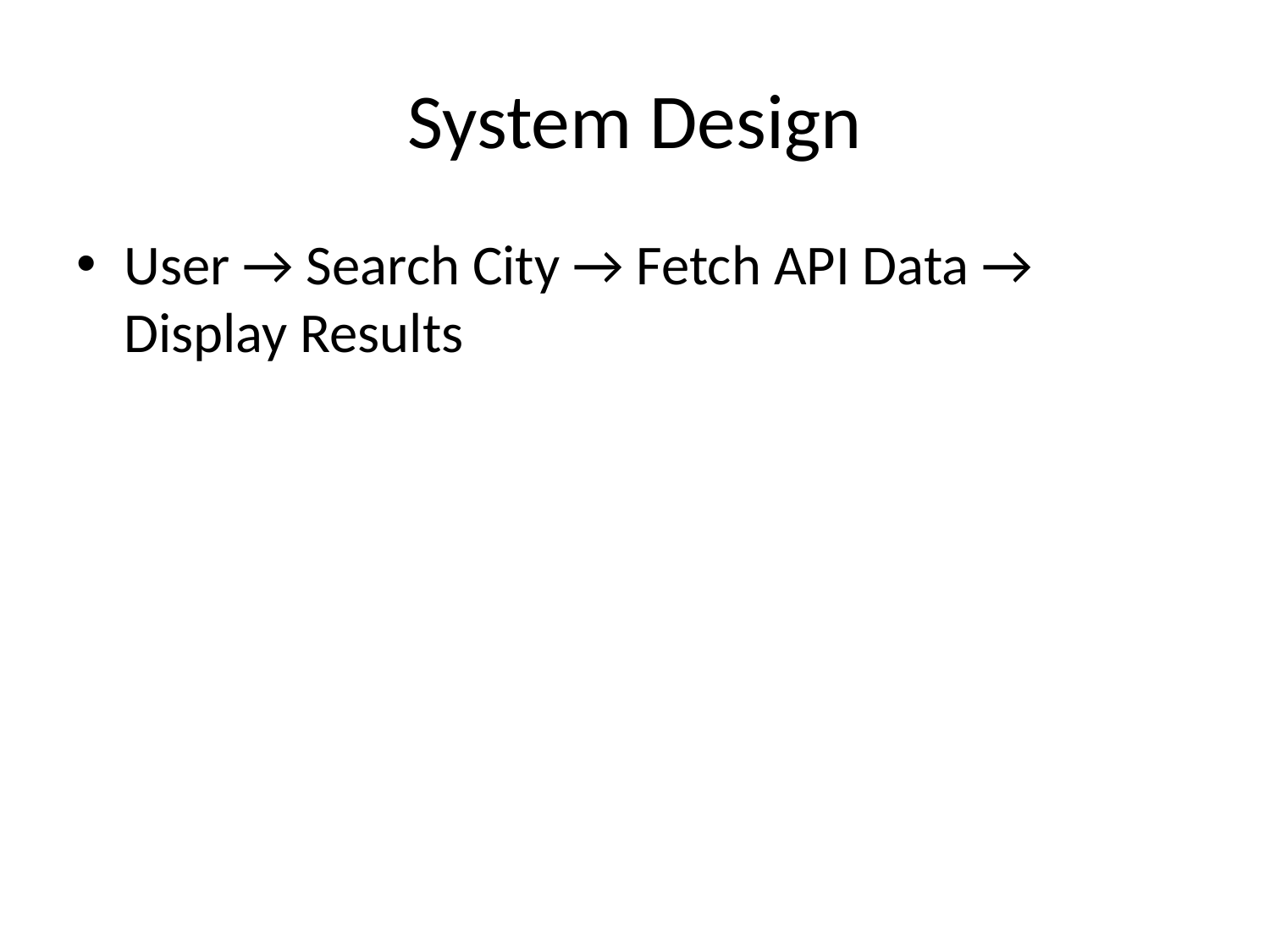

# System Design
User → Search City → Fetch API Data → Display Results